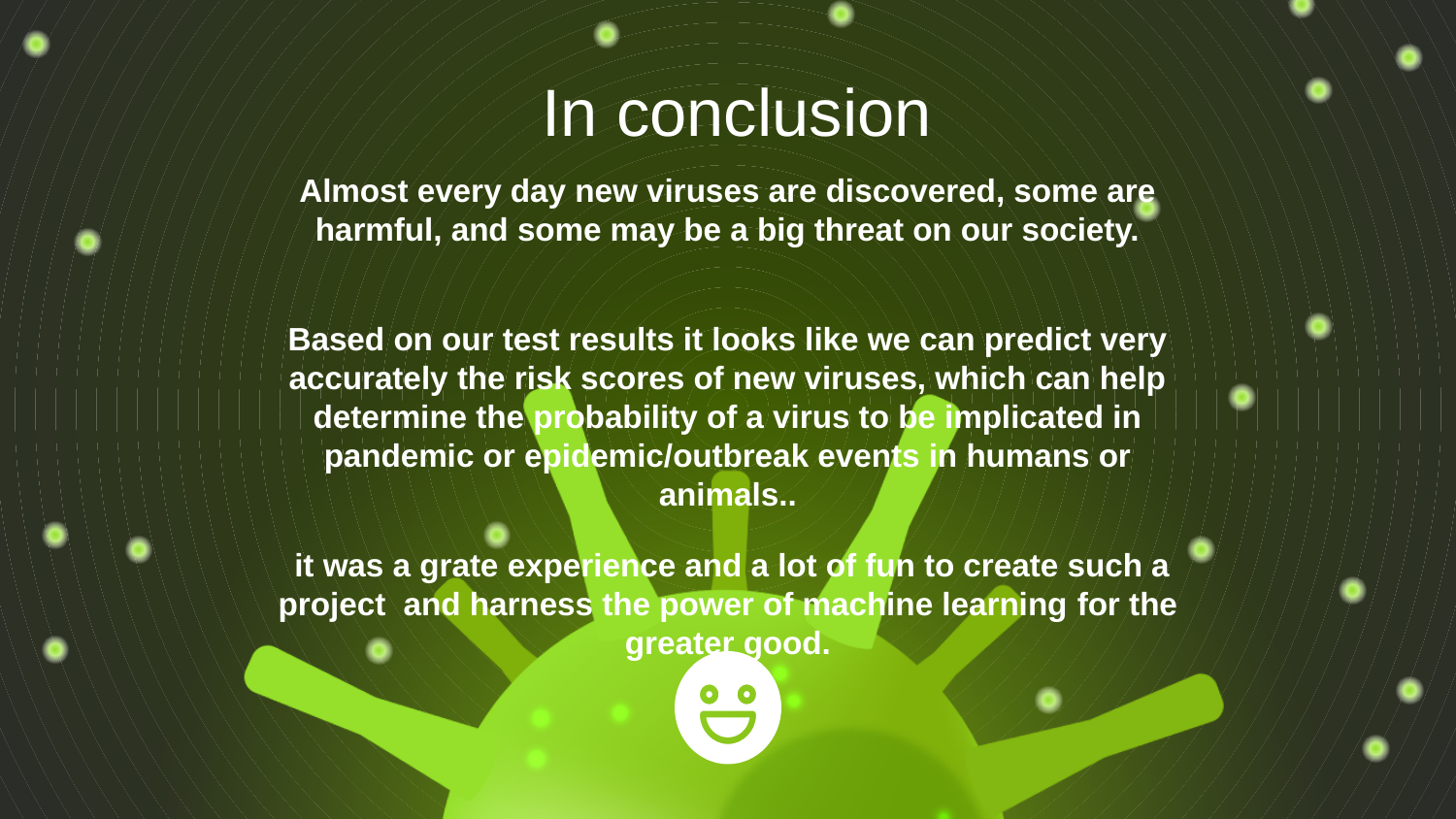

# In conclusion
Almost every day new viruses are discovered, some are harmful, and some may be a big threat on our society.
Based on our test results it looks like we can predict very accurately the risk scores of new viruses, which can help determine the probability of a virus to be implicated in pandemic or epidemic/outbreak events in humans or animals..
 it was a grate experience and a lot of fun to create such a project  and harness the power of machine learning for the greater good.